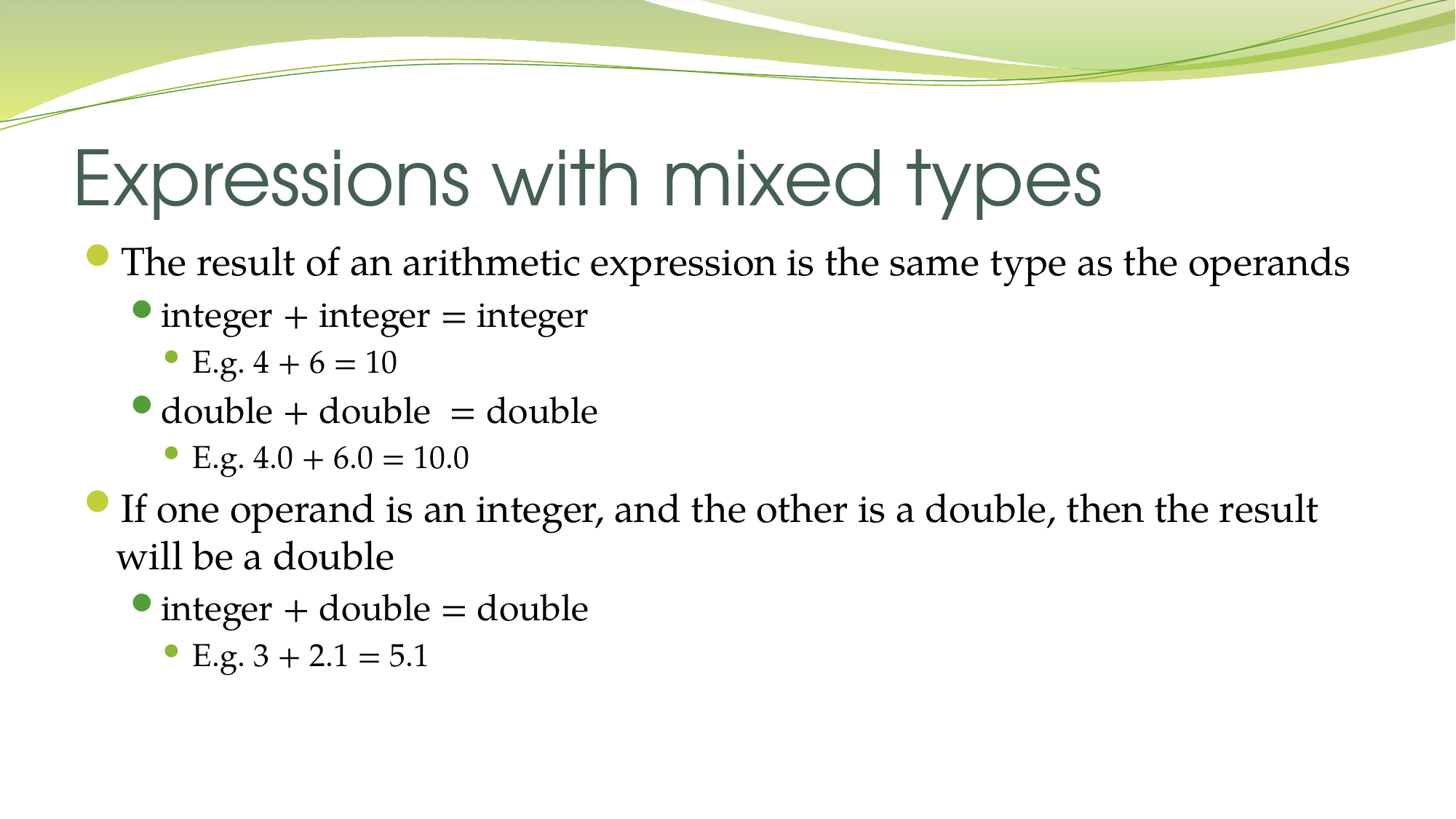

# Expressions with mixed types
The result of an arithmetic expression is the same type as the operands
integer + integer = integer
E.g. 4 + 6 = 10
double + double  = double
E.g. 4.0 + 6.0 = 10.0
If one operand is an integer, and the other is a double, then the result will be a double
integer + double = double
E.g. 3 + 2.1 = 5.1